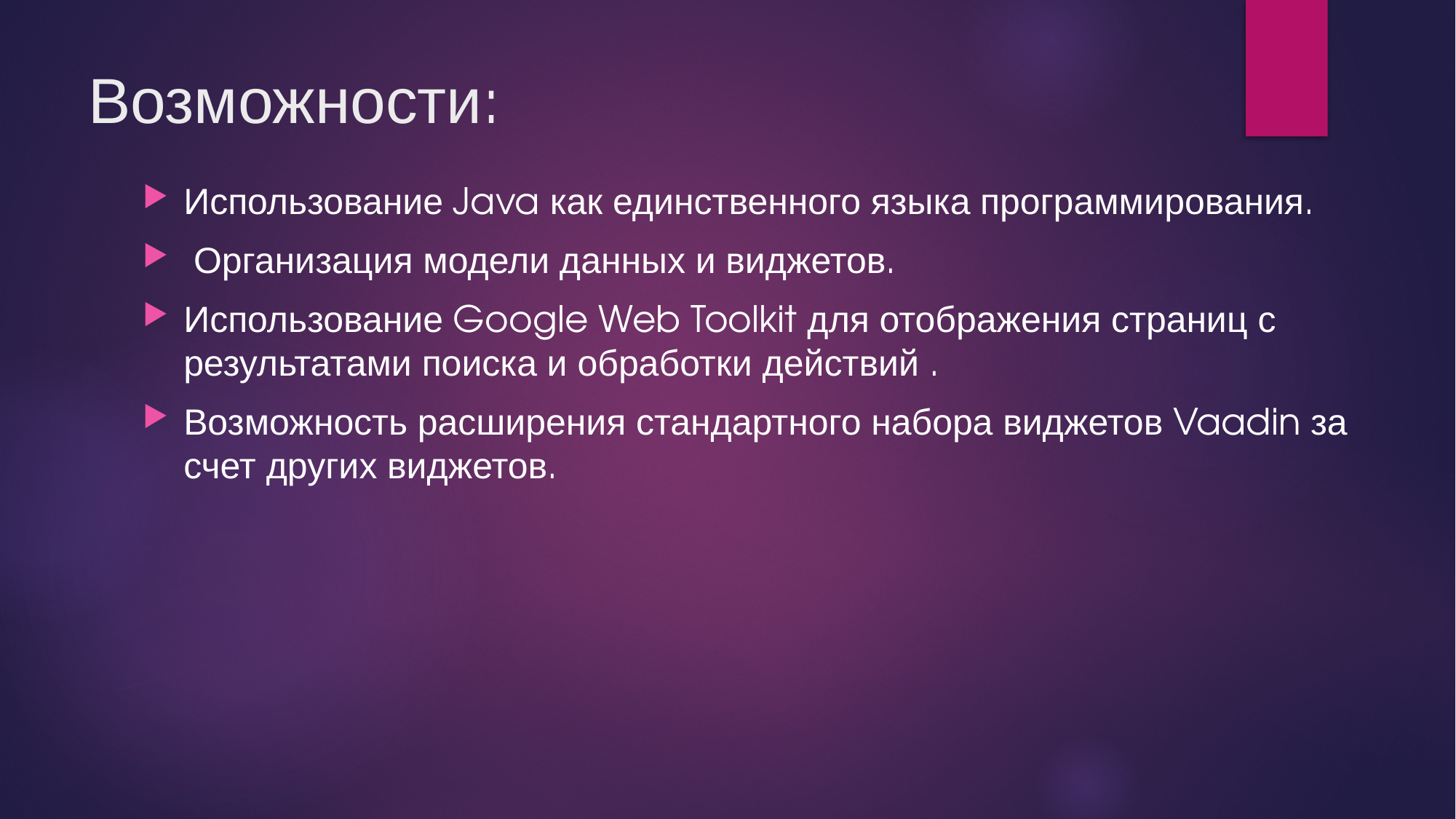

# Возможности:
Использование Java как единственного языка программирования.
 Организация модели данных и виджетов.
Использование Google Web Toolkit для отображения страниц с результатами поиска и обработки действий .
Возможность расширения стандартного набора виджетов Vaadin за счет других виджетов.